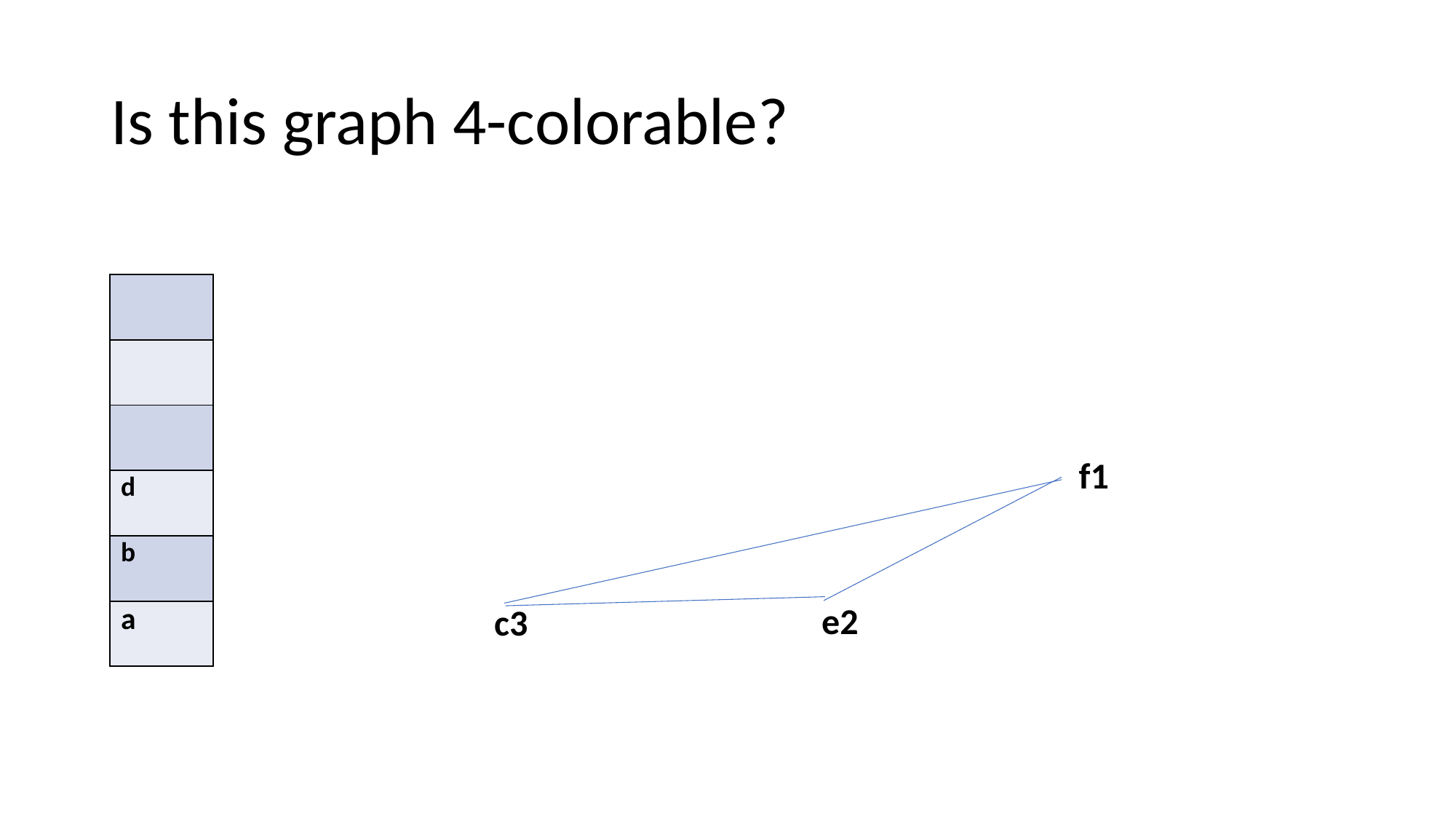

# Is this graph 4-colorable?

|  |
| --- |
|  |
|  |
| d |
| b |
| a |
f1
e2
c3